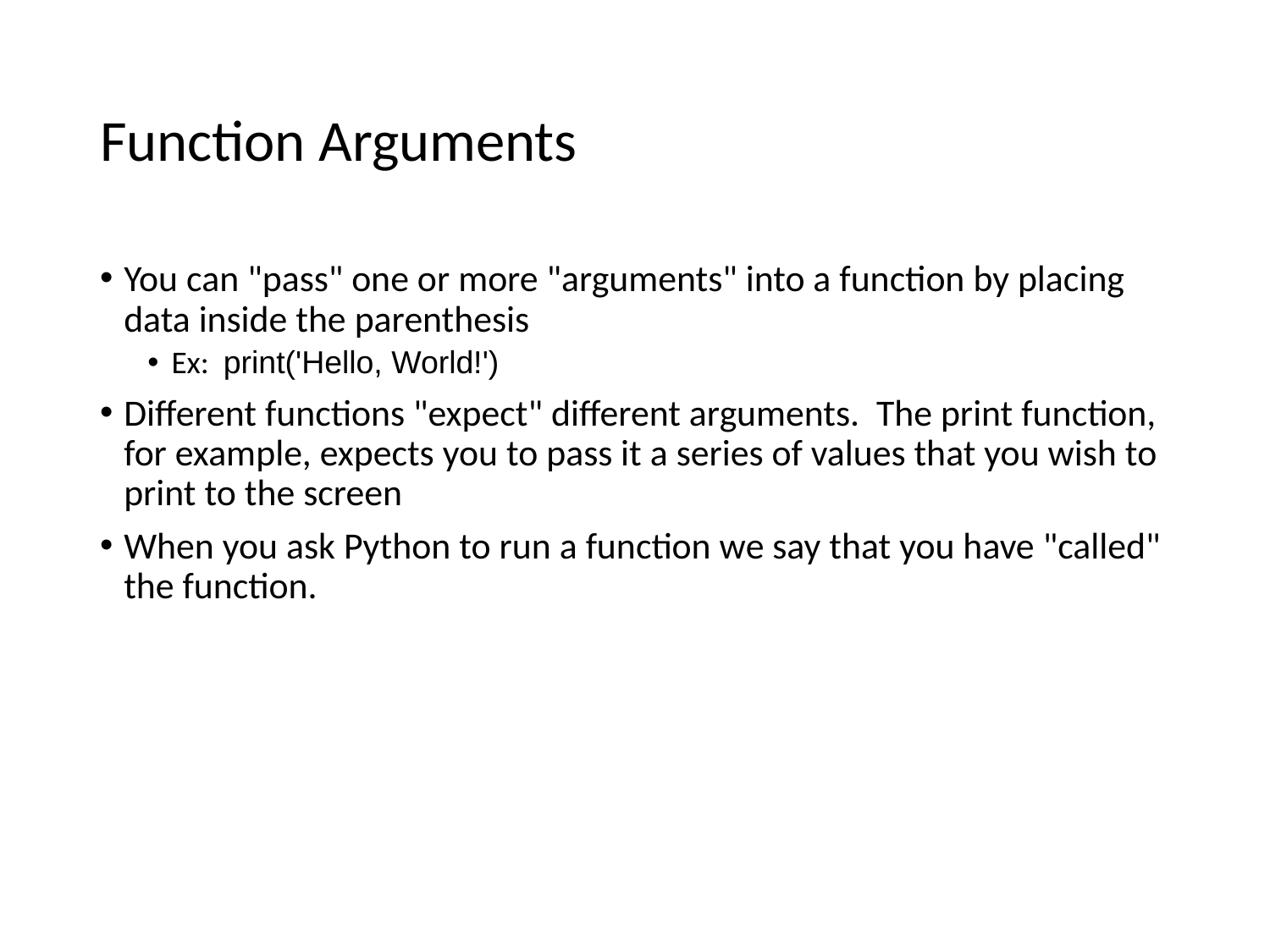

# Function Arguments
You can "pass" one or more "arguments" into a function by placing data inside the parenthesis
Ex:  print('Hello, World!')
Different functions "expect" different arguments.  The print function, for example, expects you to pass it a series of values that you wish to print to the screen
When you ask Python to run a function we say that you have "called" the function.